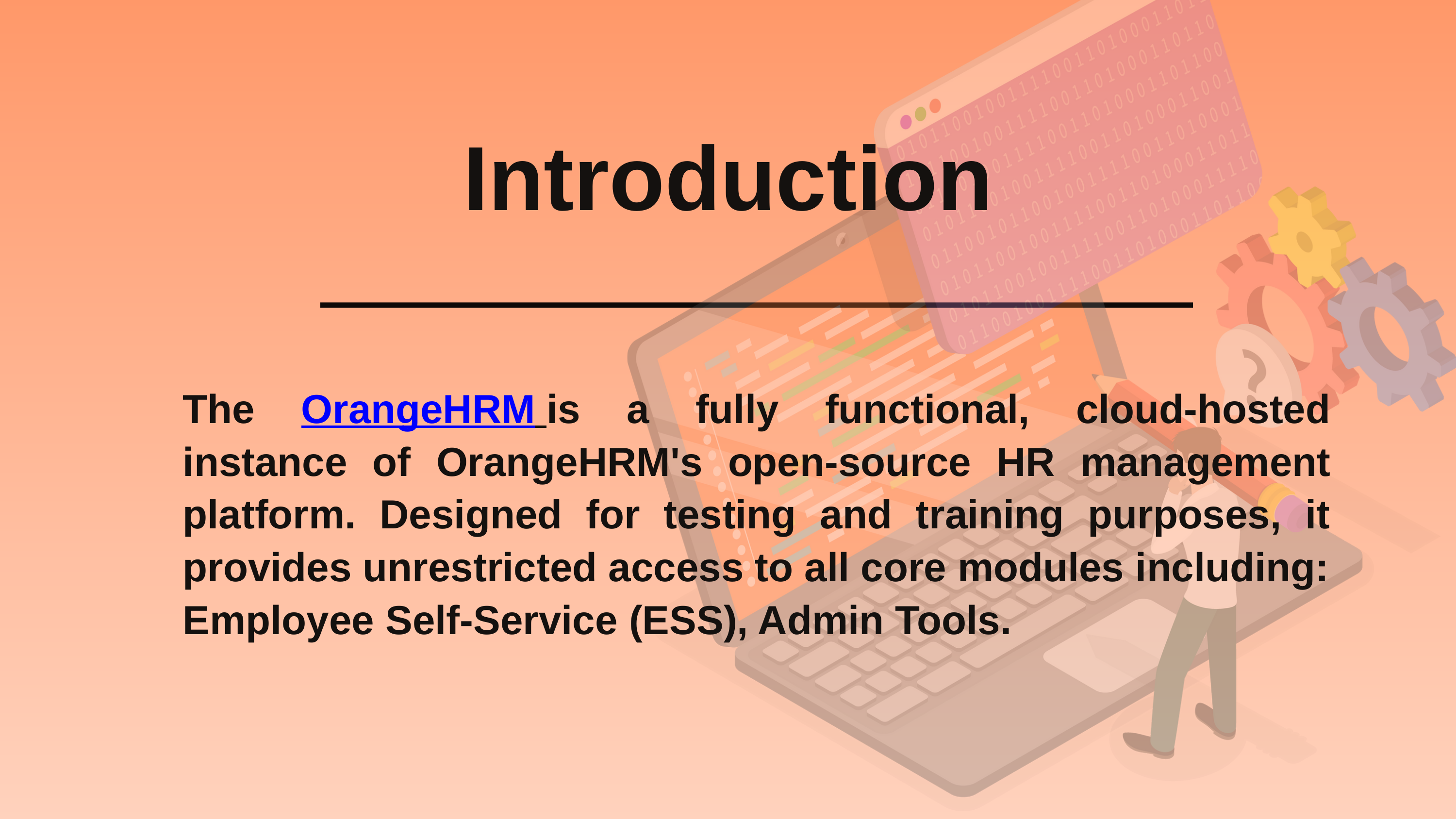

Introduction

The OrangeHRM is a fully functional, cloud-hosted instance of OrangeHRM's open-source HR management platform. Designed for testing and training purposes, it provides unrestricted access to all core modules including:
Employee Self-Service (ESS), Admin Tools.